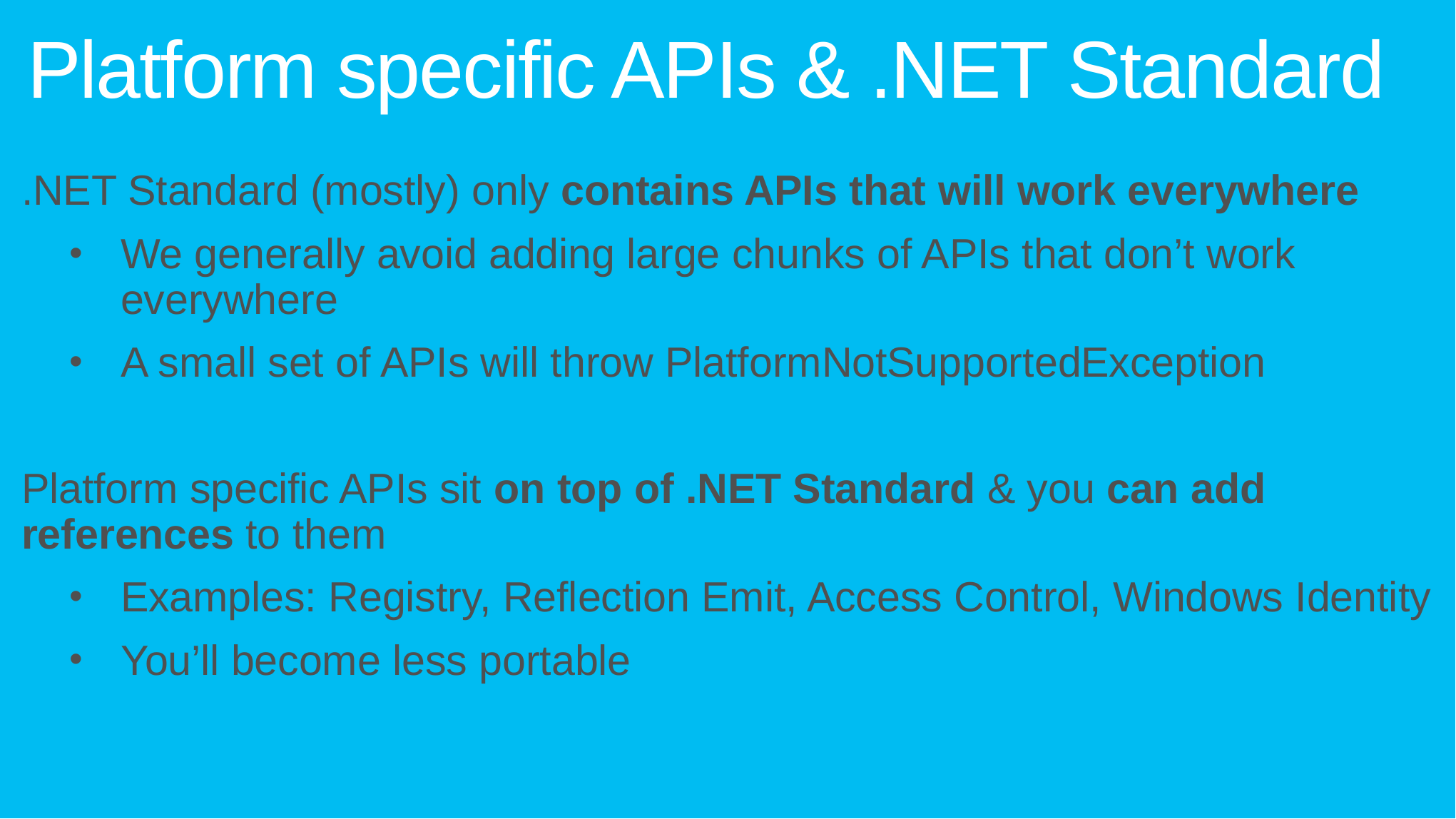

# Platform specific APIs & .NET Standard
.NET Standard (mostly) only contains APIs that will work everywhere
We generally avoid adding large chunks of APIs that don’t work everywhere
A small set of APIs will throw PlatformNotSupportedException

Platform specific APIs sit on top of .NET Standard & you can add references to them
Examples: Registry, Reflection Emit, Access Control, Windows Identity
You’ll become less portable